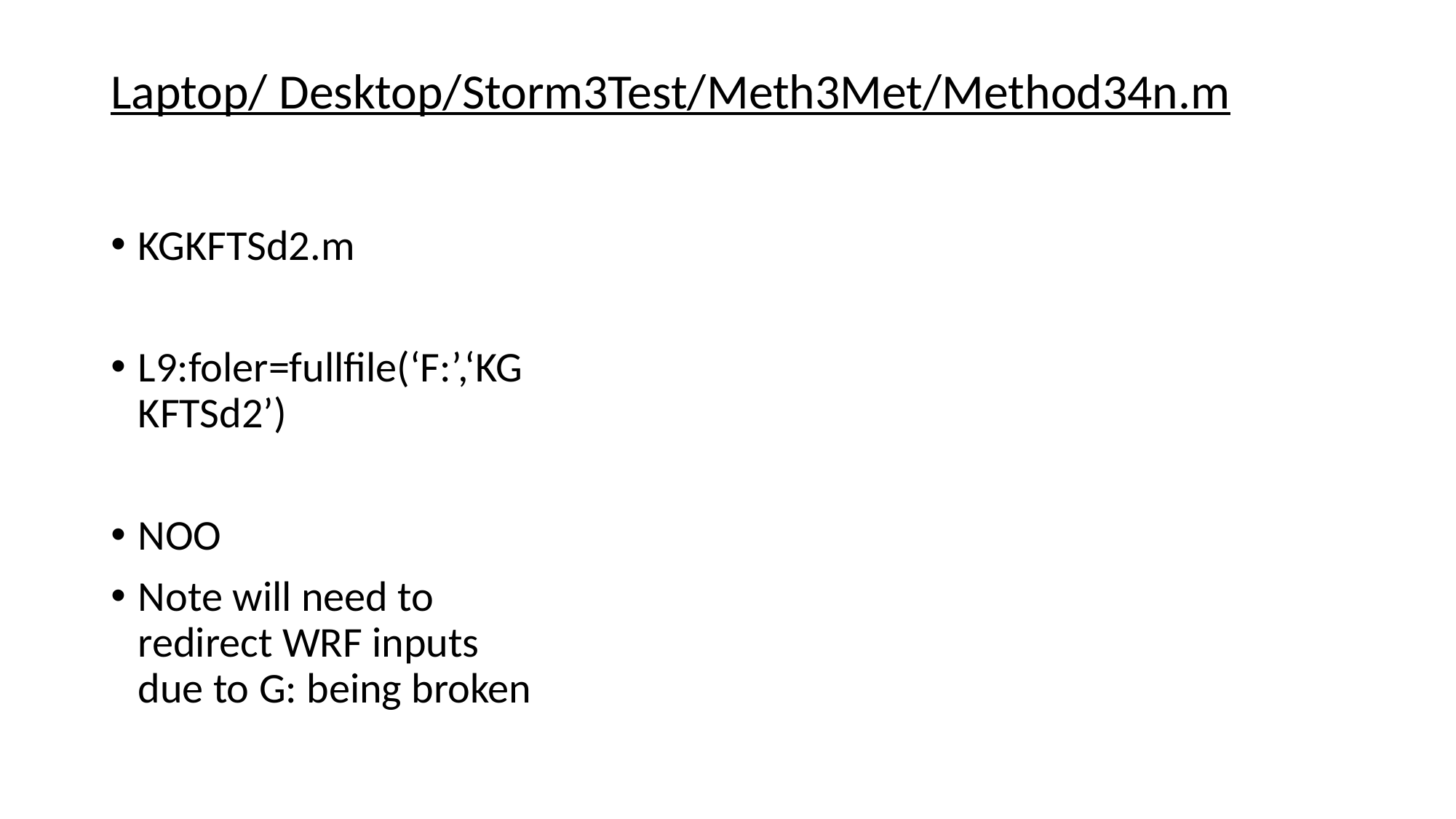

# Laptop/ Desktop/Storm3Test/Meth3Met/Method34n.m
KGKFTSd2.m

L9:foler=fullfile(‘F:’,‘KGKFTSd2’)

NOO
Note will need to redirect WRF inputs due to G: being broken